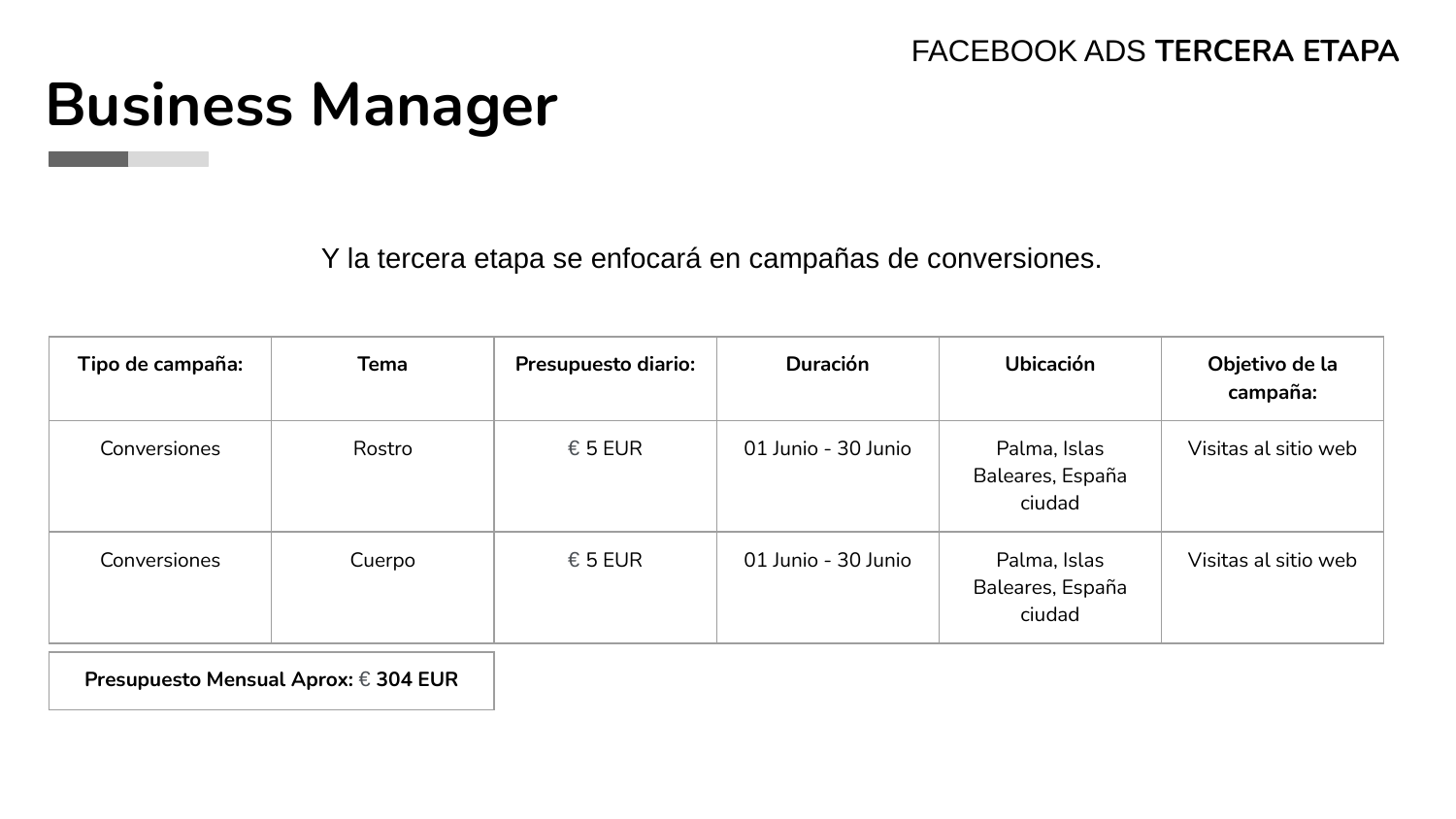

FACEBOOK ADS TERCERA ETAPA
Business Manager

Y la tercera etapa se enfocará en campañas de conversiones.

| Tipo de campaña: | Tema | Presupuesto diario: | Duración | Ubicación | Objetivo de la campaña: |
| --- | --- | --- | --- | --- | --- |
| Conversiones | Rostro | € 5 EUR | 01 Junio - 30 Junio | Palma, Islas Baleares, España ciudad | Visitas al sitio web |
| Conversiones | Cuerpo | € 5 EUR | 01 Junio - 30 Junio | Palma, Islas Baleares, España ciudad | Visitas al sitio web |
| Presupuesto Mensual Aprox: € 304 EUR |
| --- |